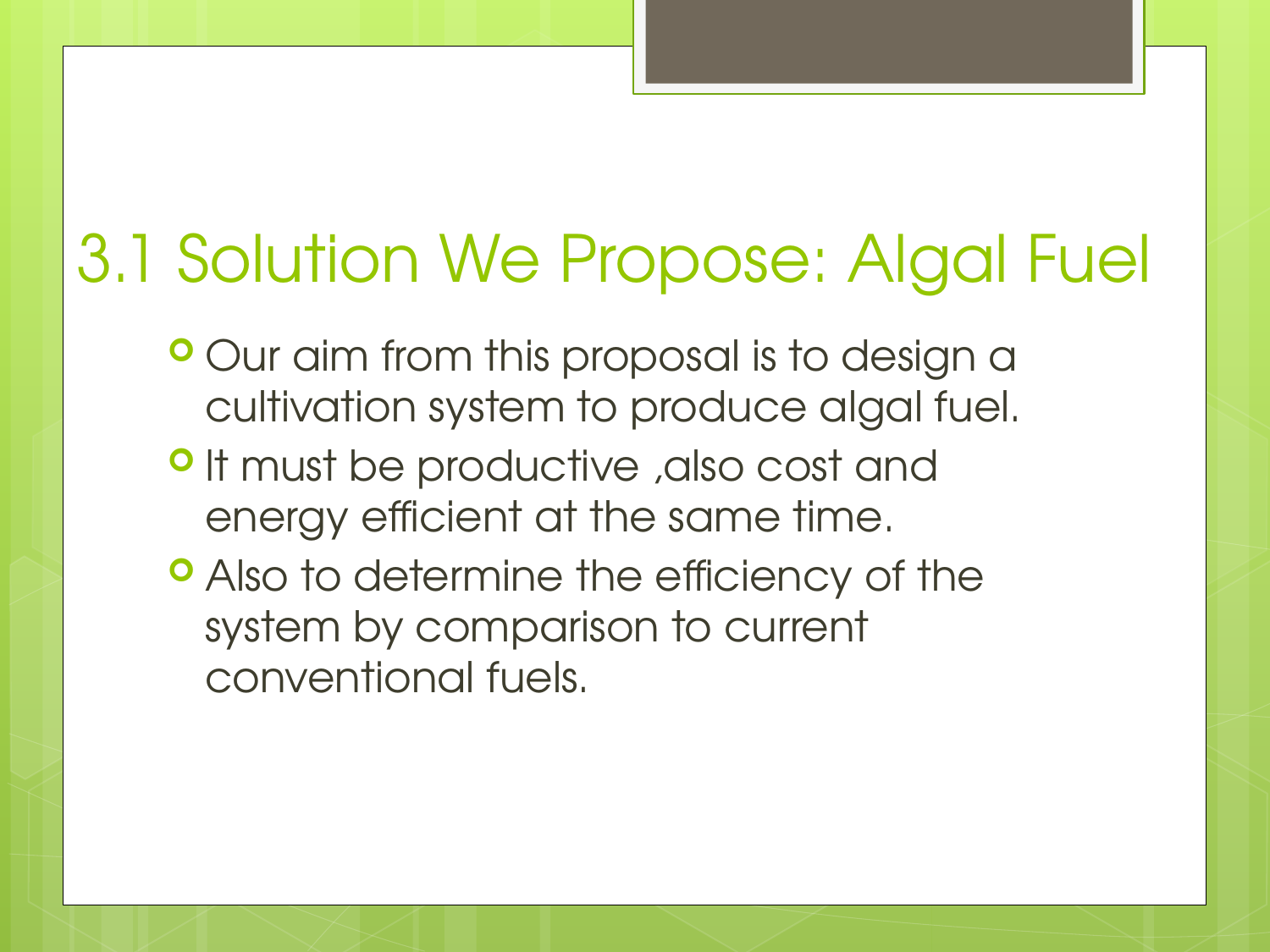

# 3.1 Solution We Propose: Algal Fuel
Our aim from this proposal is to design a cultivation system to produce algal fuel.
It must be productive ,also cost and energy efficient at the same time.
Also to determine the efficiency of the system by comparison to current conventional fuels.